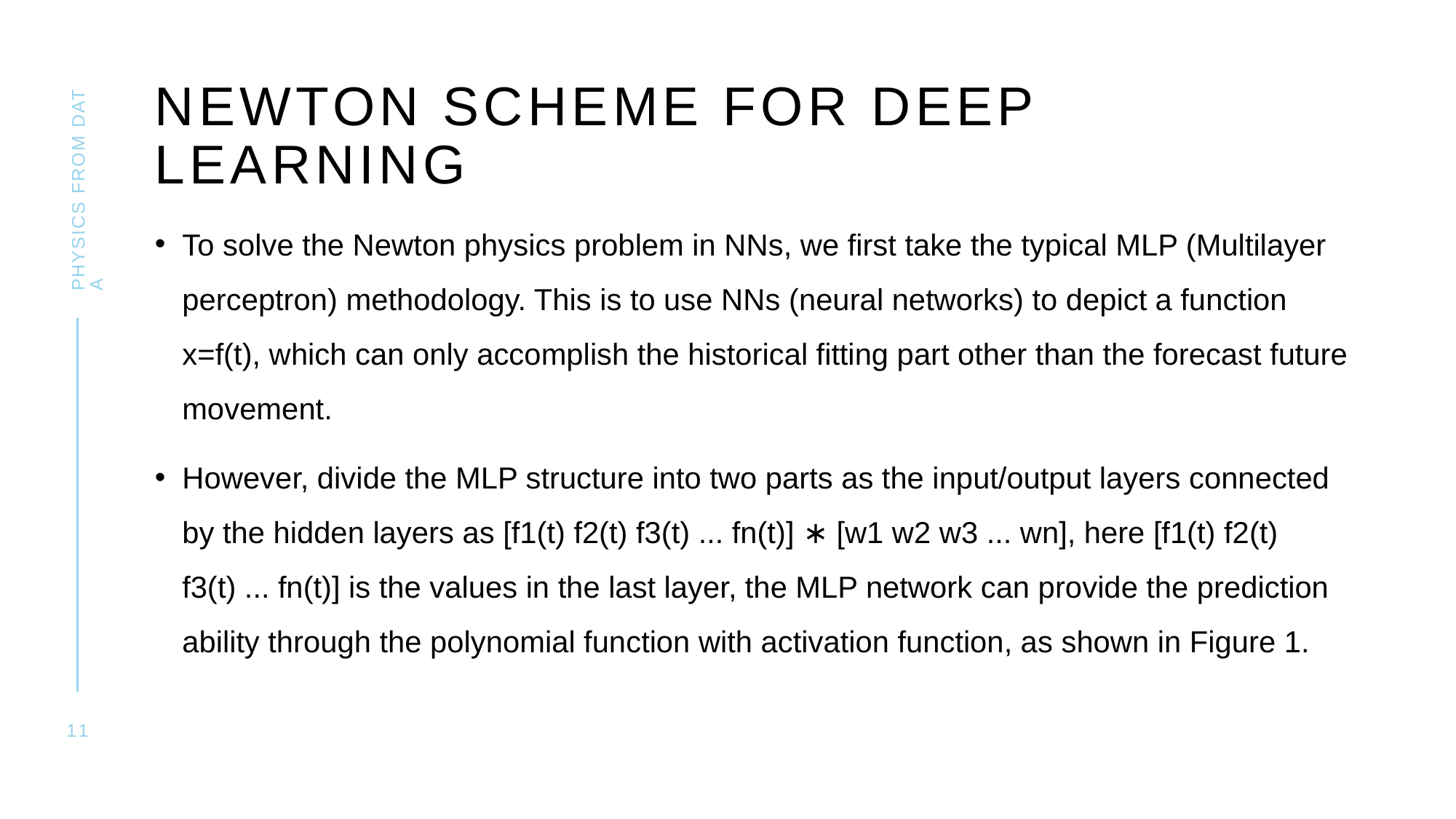

# Newton scheme for deep learning
Physics from data
To solve the Newton physics problem in NNs, we first take the typical MLP (Multilayer perceptron) methodology. This is to use NNs (neural networks) to depict a function x=f(t), which can only accomplish the historical fitting part other than the forecast future movement.
However, divide the MLP structure into two parts as the input/output layers connected by the hidden layers as [f1(t) f2(t) f3(t) ... fn(t)] ∗ [w1 w2 w3 ... wn], here [f1(t) f2(t) f3(t) ... fn(t)] is the values in the last layer, the MLP network can provide the prediction ability through the polynomial function with activation function, as shown in Figure 1.
11